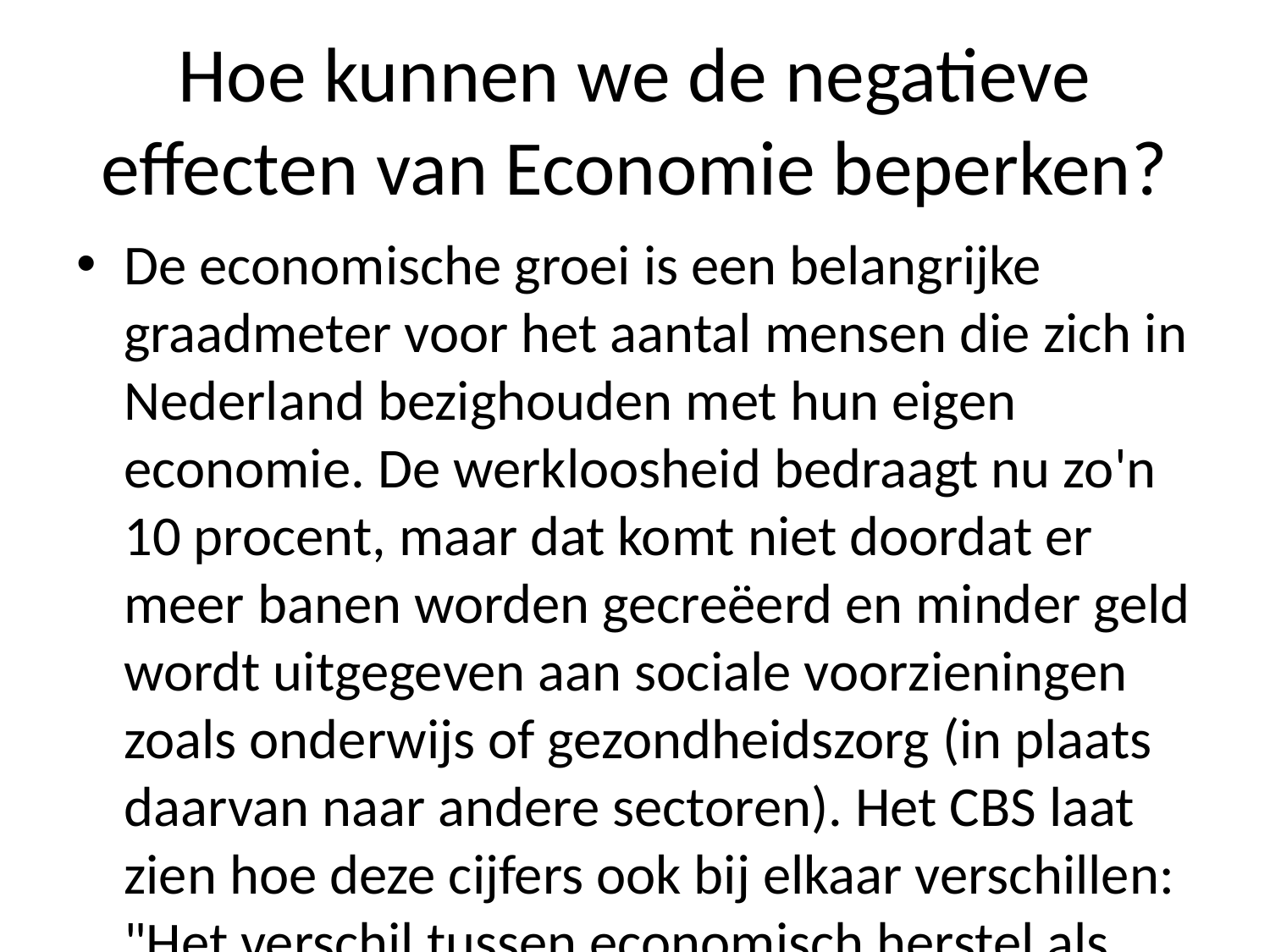

# Hoe kunnen we de negatieve effecten van Economie beperken?
De economische groei is een belangrijke graadmeter voor het aantal mensen die zich in Nederland bezighouden met hun eigen economie. De werkloosheid bedraagt nu zo'n 10 procent, maar dat komt niet doordat er meer banen worden gecreëerd en minder geld wordt uitgegeven aan sociale voorzieningen zoals onderwijs of gezondheidszorg (in plaats daarvan naar andere sectoren). Het CBS laat zien hoe deze cijfers ook bij elkaar verschillen: "Het verschil tussen economisch herstel als gevolg hiervan op jaarbasis zijn lager dan gemiddeld." In vergelijking tot 2008 was dit percentage nog hoger; vorig jaar bedroeg daar slechts 0-1%. Dat betekent volgens economen geen krimp te verwachten uit hogere lonen - wat overigens wel gunstiger zou uitpakken indien je alleen overbrugde loonkosten ging werken om iets extra bovenop inkomende uitkeringen afhandig maakte door bijvoorbeeld lagere premies tegen ziektekostenverzekering's.'' Volgens Van der Ploeg heeft hij gelijk gehad toen minister Zalm vorige week aankondigde maatregelen moest nemen na Prinsjesdag 'om verdere daling'. Hij zei eerder al eens ,,dat wij ons